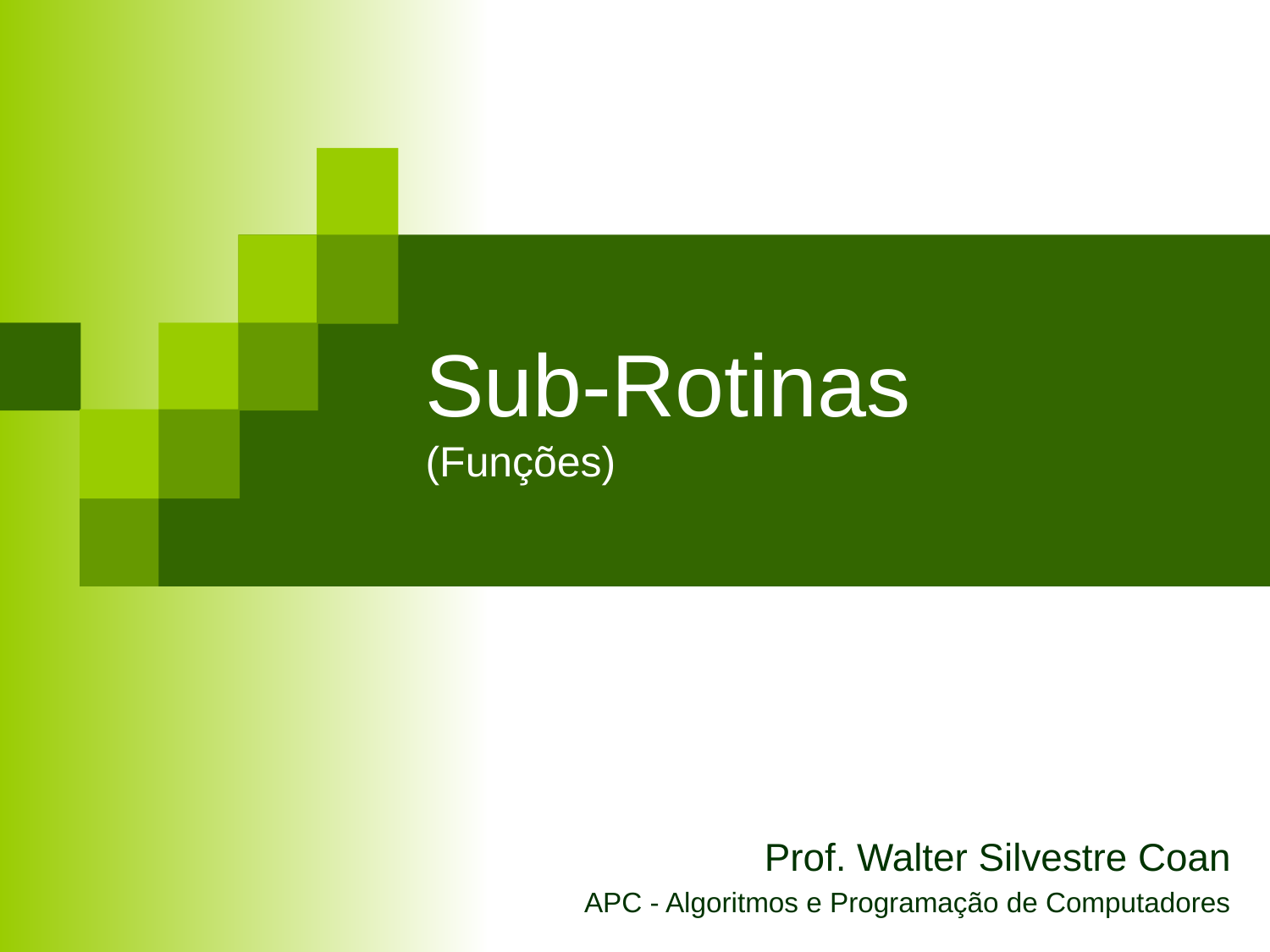

# Sub-Rotinas (Funções)
Prof. Walter Silvestre Coan
APC - Algoritmos e Programação de Computadores